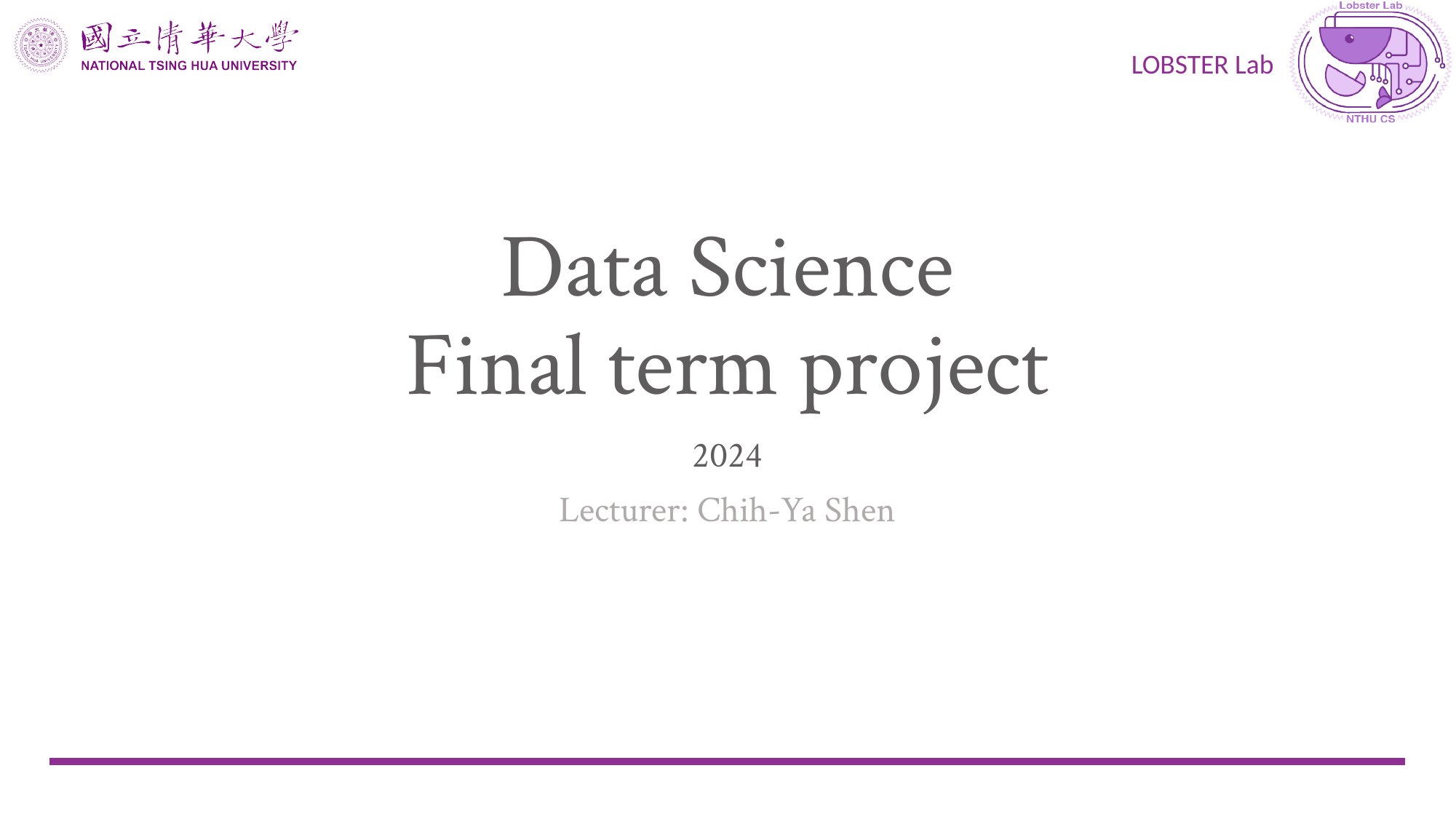

# Data Science Final term project
2024
Lecturer: Chih-Ya Shen